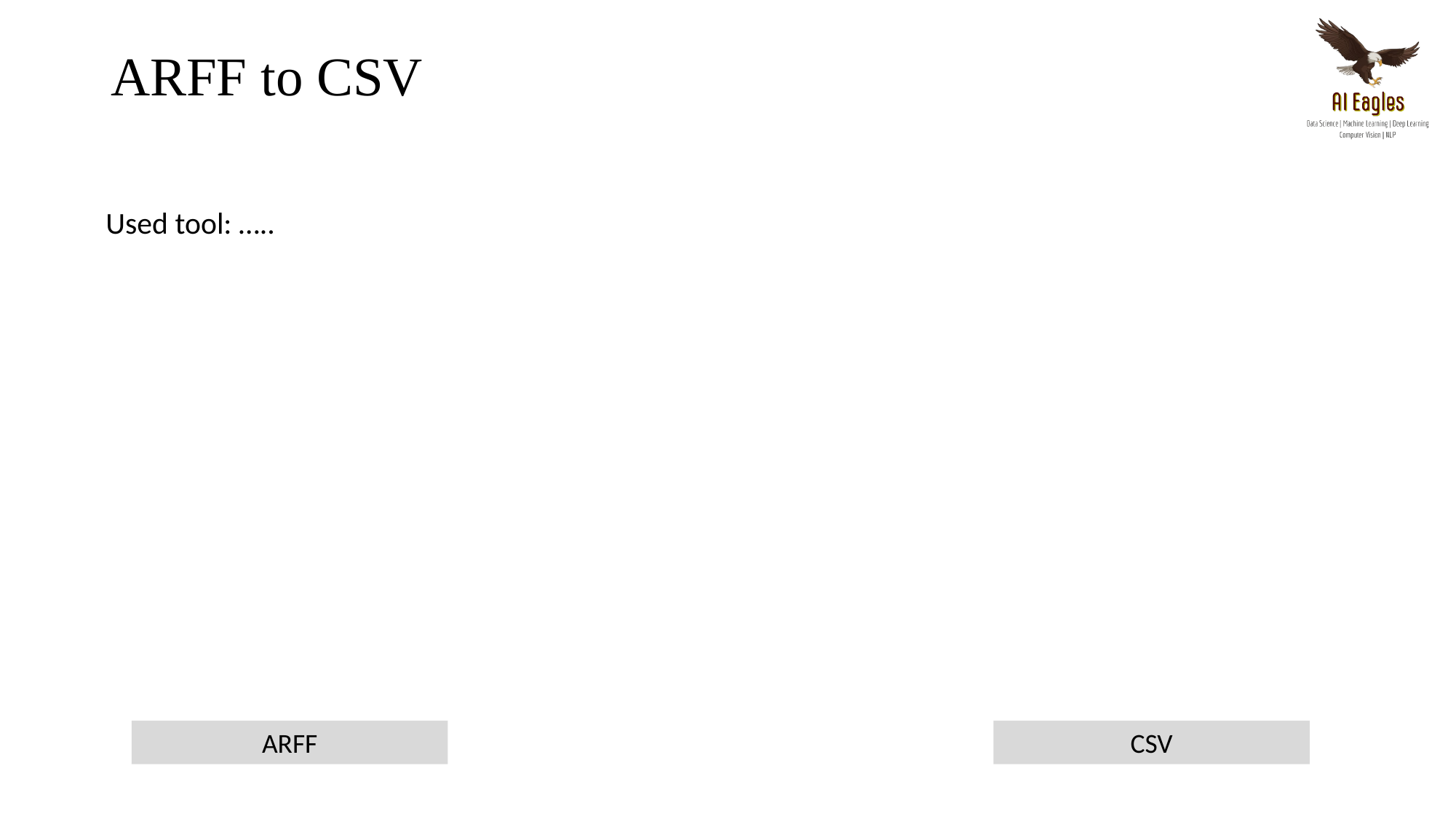

ARFF to CSV
Used tool: …..
CSV
ARFF